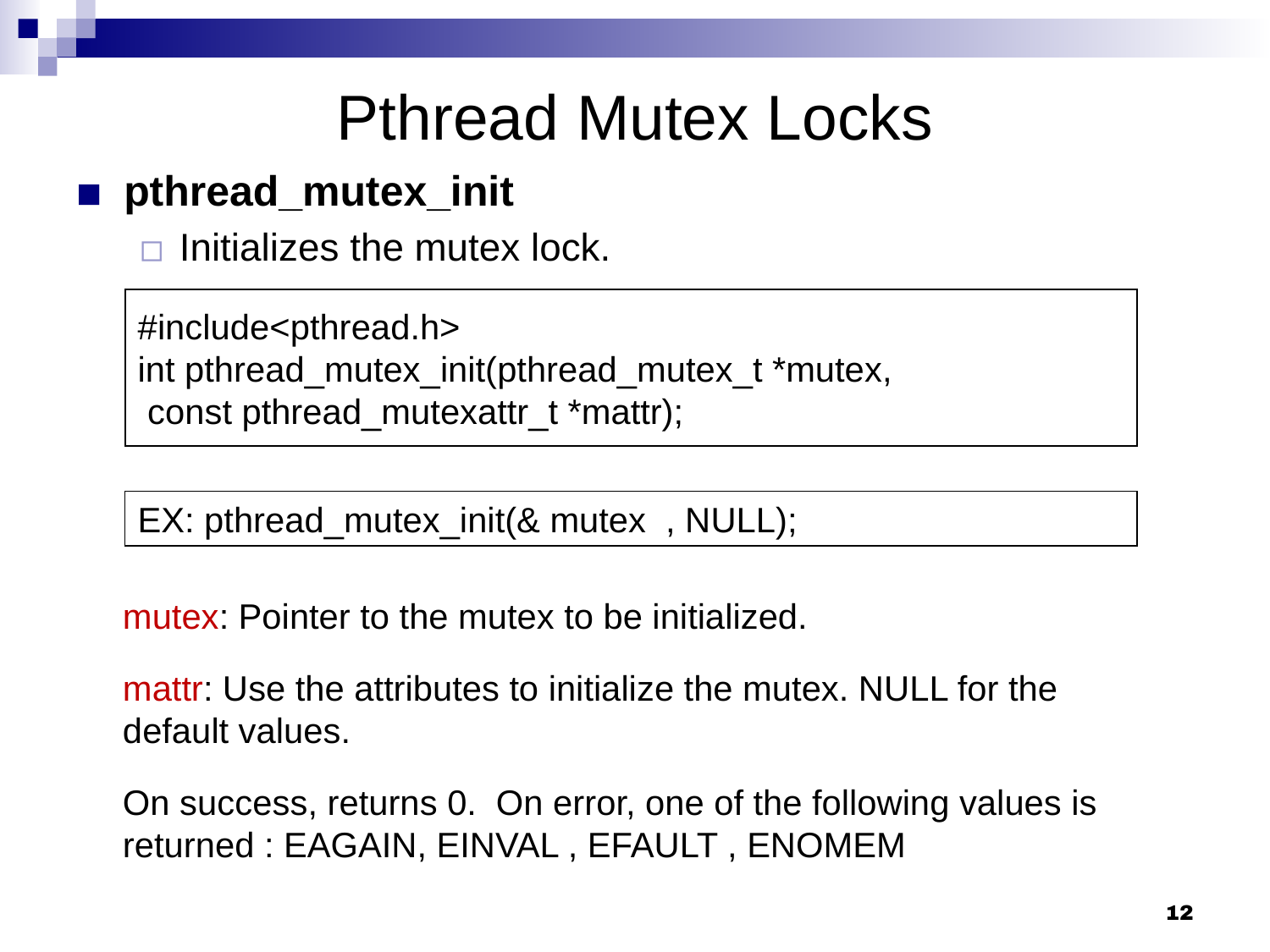

# Pthread Mutex Locks

pthread_mutex_init
Initializes the mutex lock.

#include<pthread.h>
int pthread_mutex_init(pthread_mutex_t *mutex,
 const pthread_mutexattr_t *mattr);
EX: pthread_mutex_init(& mutex  , NULL);
mutex: Pointer to the mutex to be initialized.

mattr: Use the attributes to initialize the mutex. NULL for the default values.

On success, returns 0.  On error, one of the following values is  returned : EAGAIN, EINVAL , EFAULT , ENOMEM
12